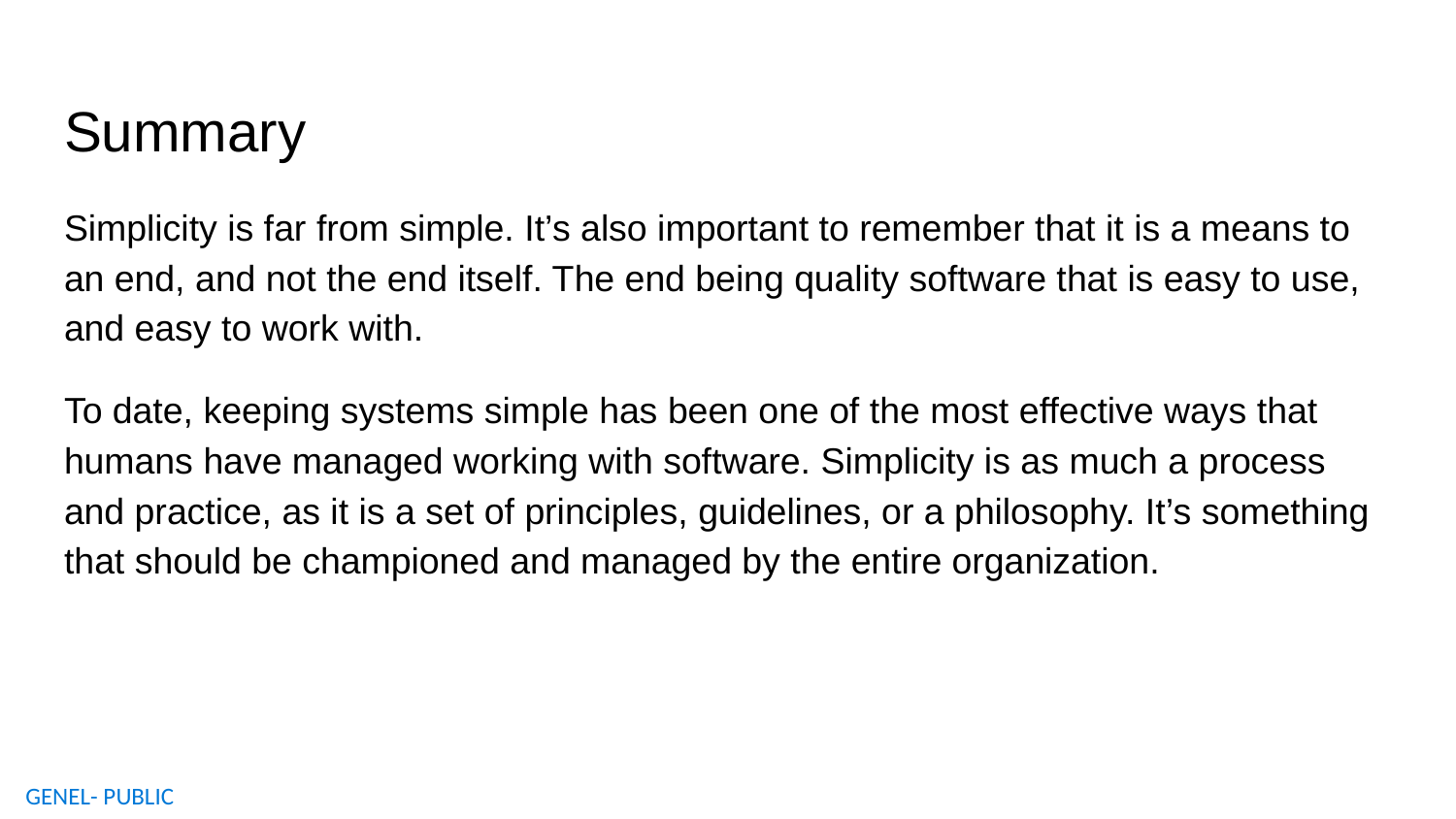

# Summary
Simplicity is far from simple. It’s also important to remember that it is a means to an end, and not the end itself. The end being quality software that is easy to use, and easy to work with.
To date, keeping systems simple has been one of the most effective ways that humans have managed working with software. Simplicity is as much a process and practice, as it is a set of principles, guidelines, or a philosophy. It’s something that should be championed and managed by the entire organization.